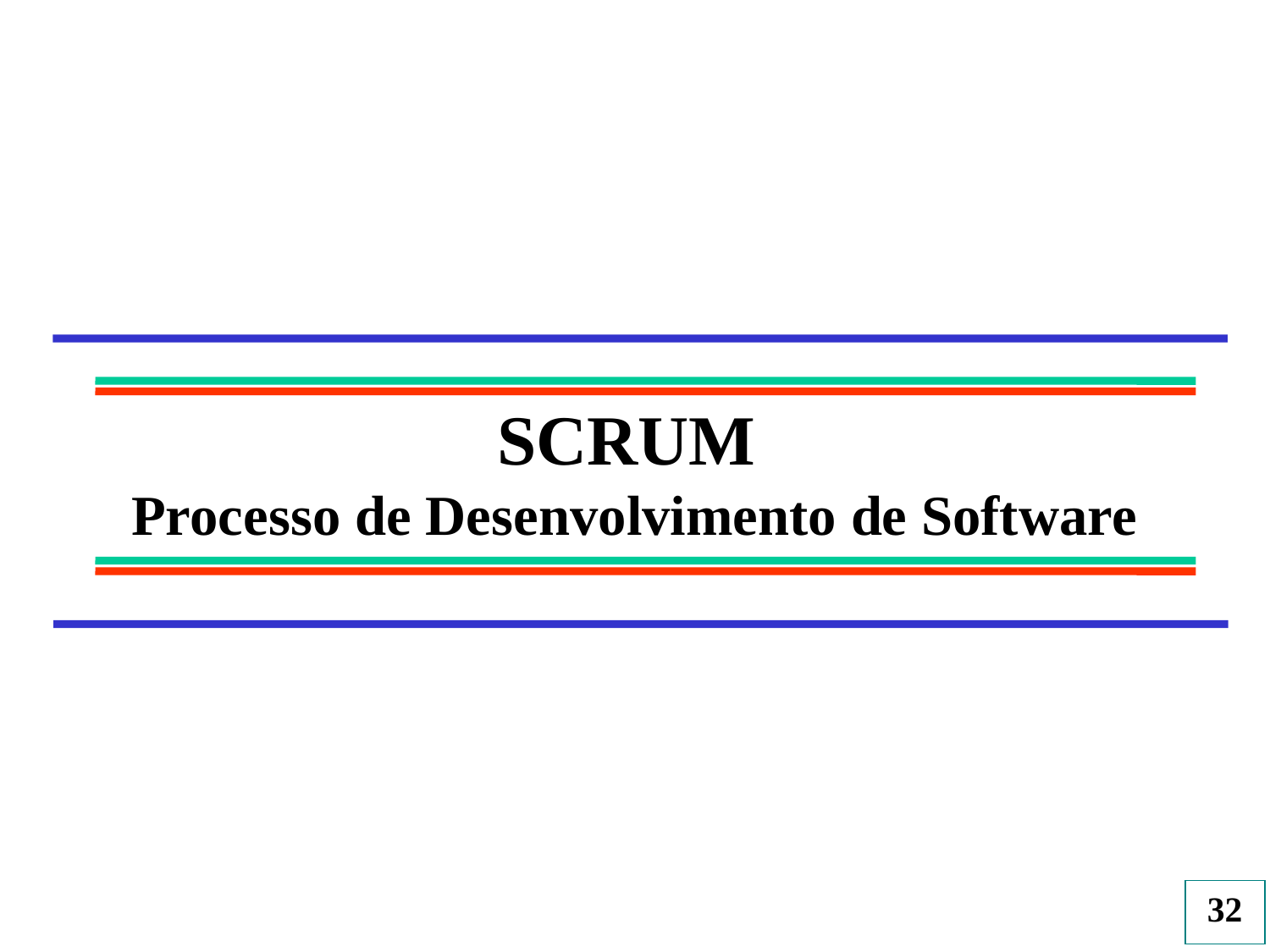

SCRUM
Processo de Desenvolvimento de Software

32